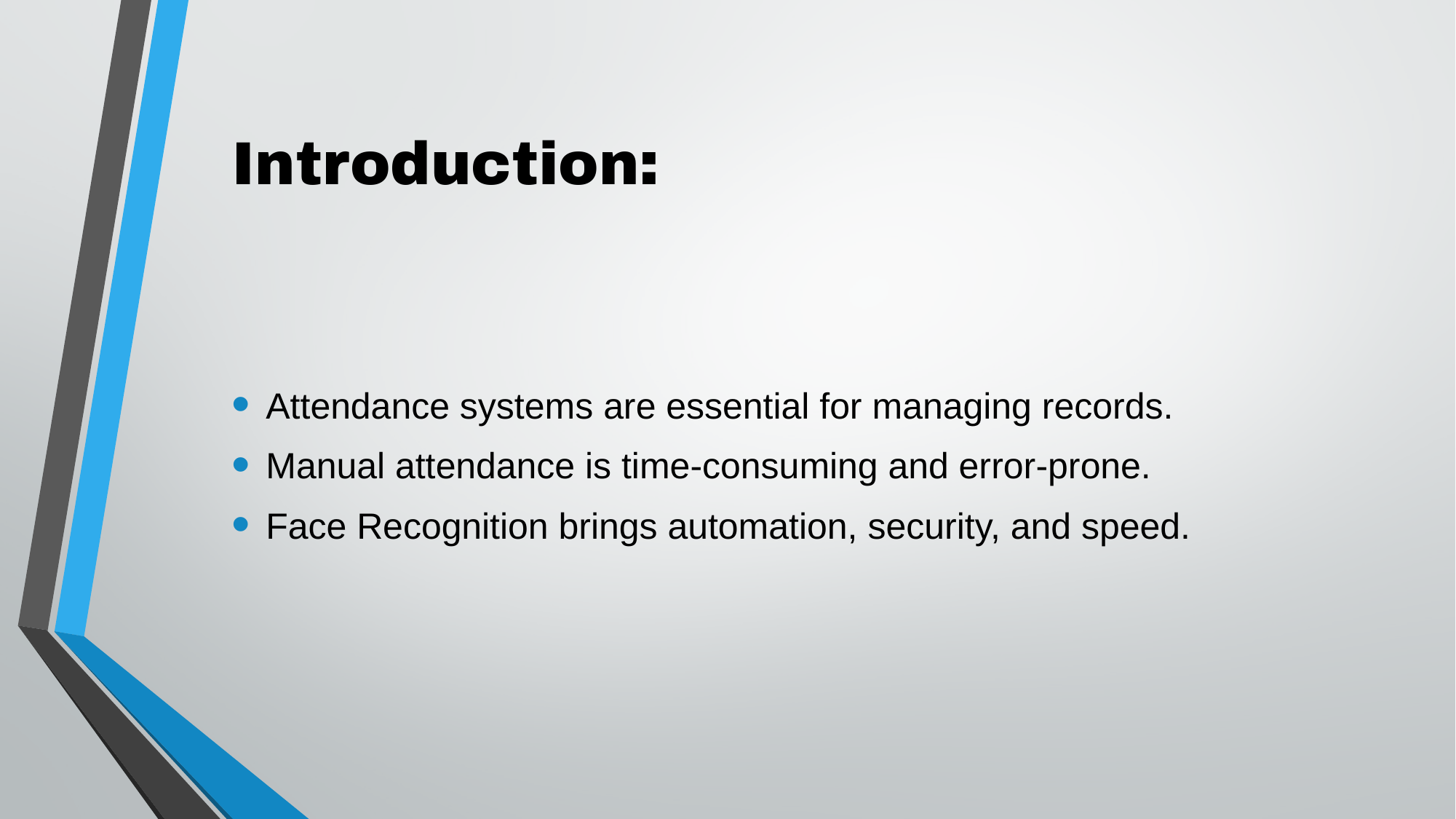

# Introduction:
Attendance systems are essential for managing records.
Manual attendance is time-consuming and error-prone.
Face Recognition brings automation, security, and speed.